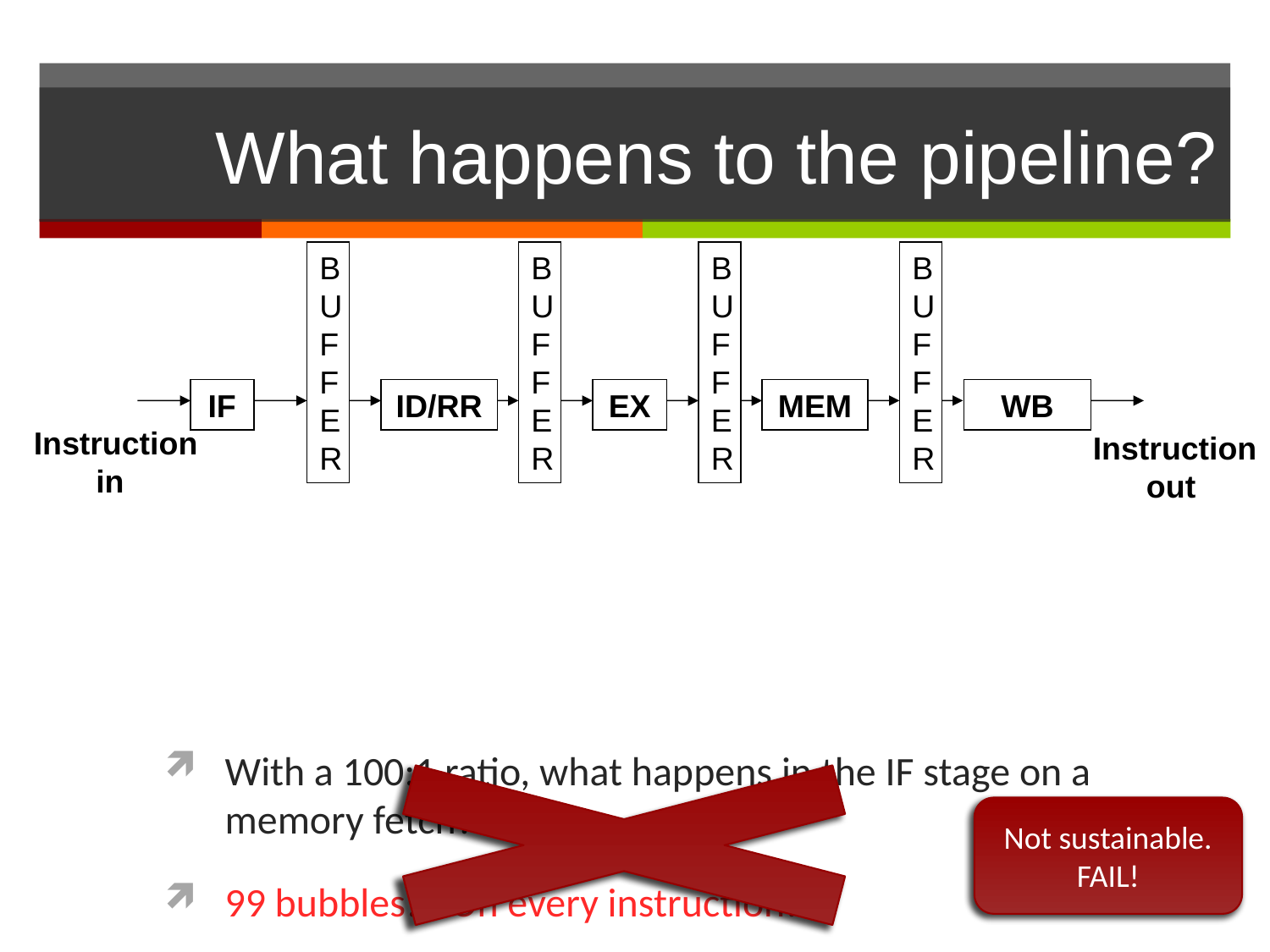

# What happens to the pipeline?
B
U
F
F
E
R
B
U
F
F
E
R
B
U
F
F
E
R
B
U
F
F
E
R
IF
ID/RR
EX
MEM
WB

Instruction
       in
Instruction
      out
With a 100:1 ratio, what happens in the IF stage on a memory fetch?
99 bubbles!!  On every instruction!!

Not sustainable.
FAIL!